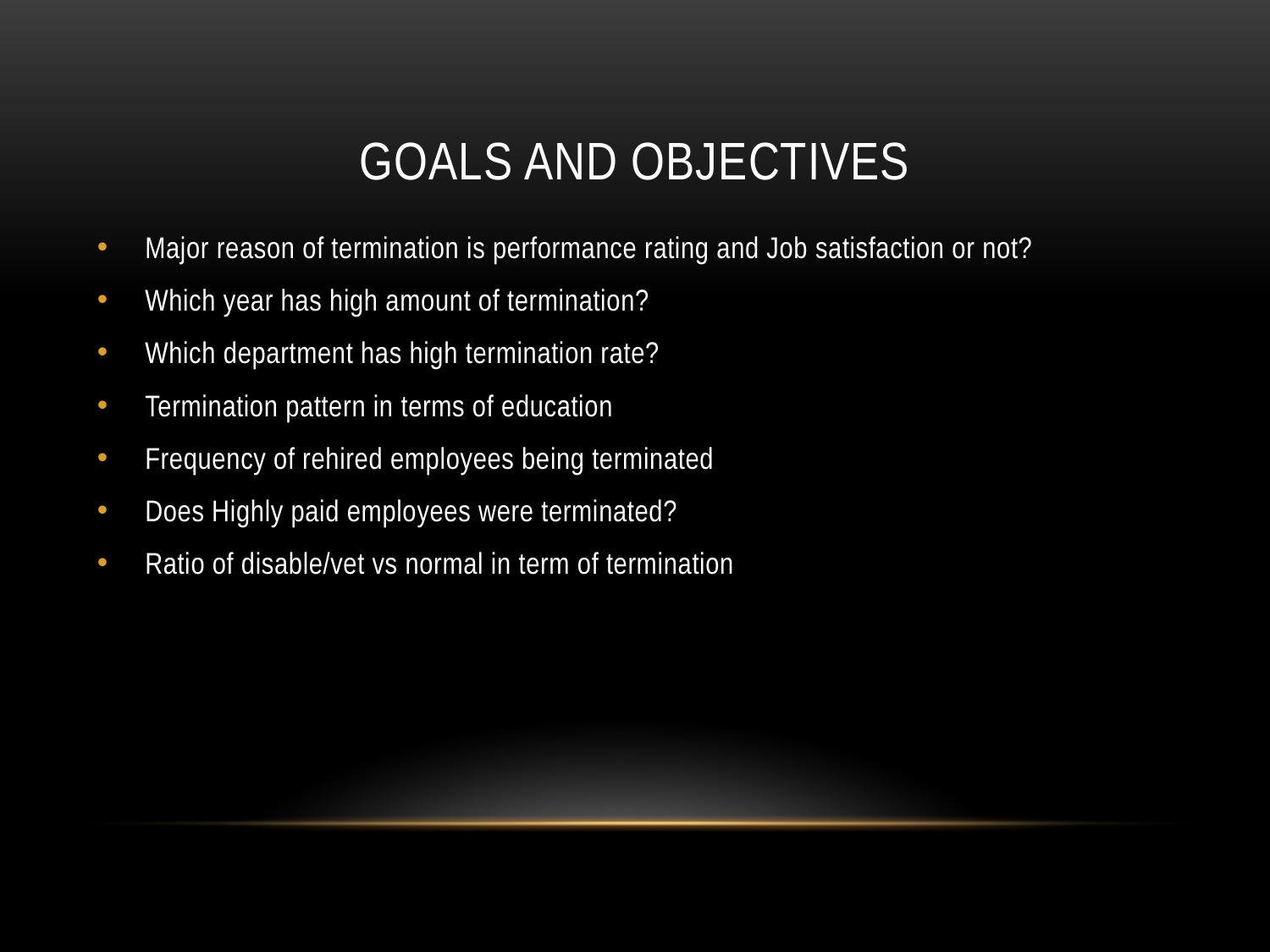

# GOALs and Objectives
Major reason of termination is performance rating and Job satisfaction or not?
Which year has high amount of termination?
Which department has high termination rate?
Termination pattern in terms of education
Frequency of rehired employees being terminated
Does Highly paid employees were terminated?
Ratio of disable/vet vs normal in term of termination